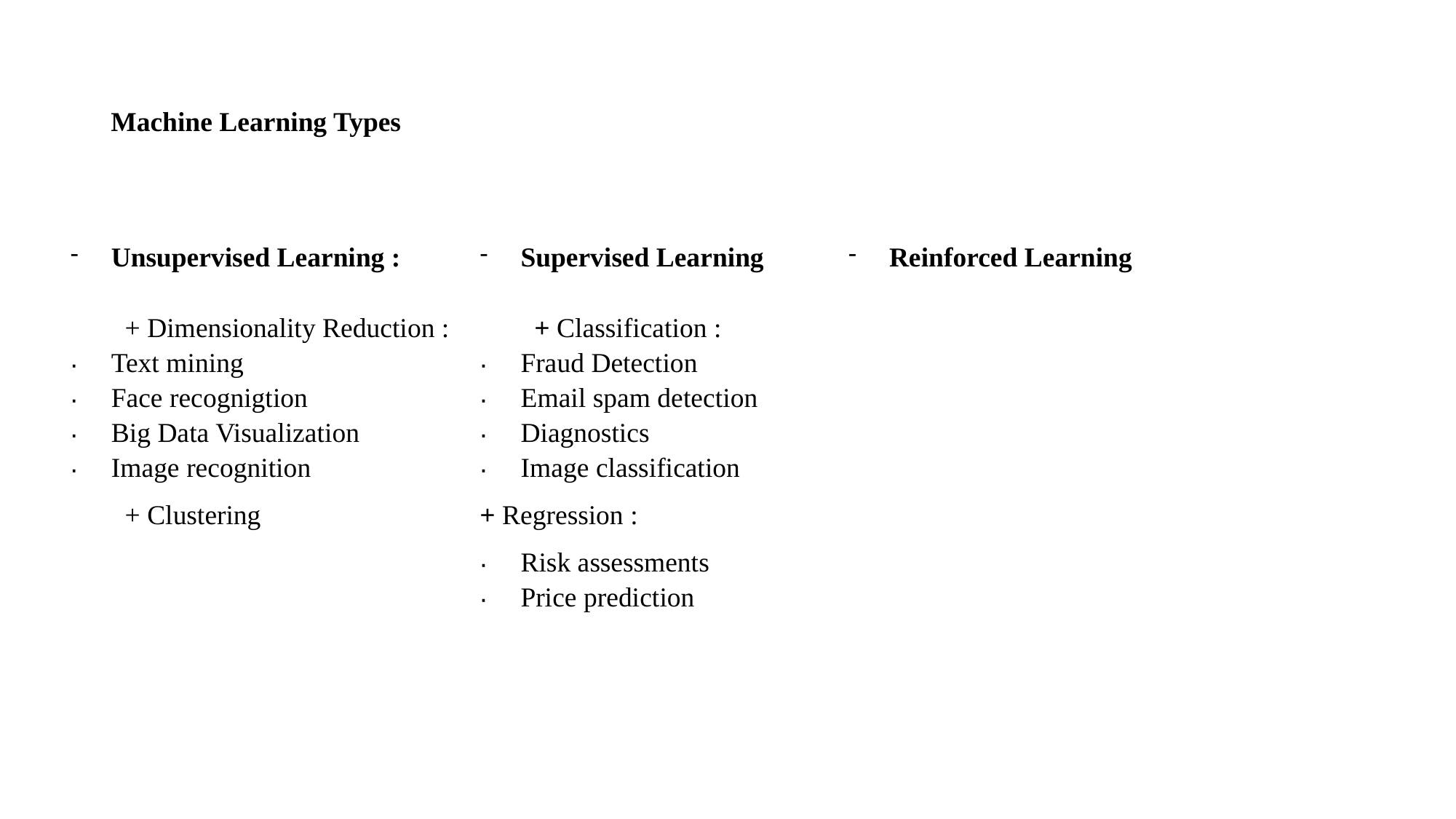

# Machine Learning Types
Unsupervised Learning :

+ Dimensionality Reduction :
Text mining
Face recognigtion
Big Data Visualization
Image recognition
+ Clustering
Supervised Learning

+ Classification :
Fraud Detection
Email spam detection
Diagnostics
Image classification
+ Regression :
Risk assessments
Price prediction

Reinforced Learning